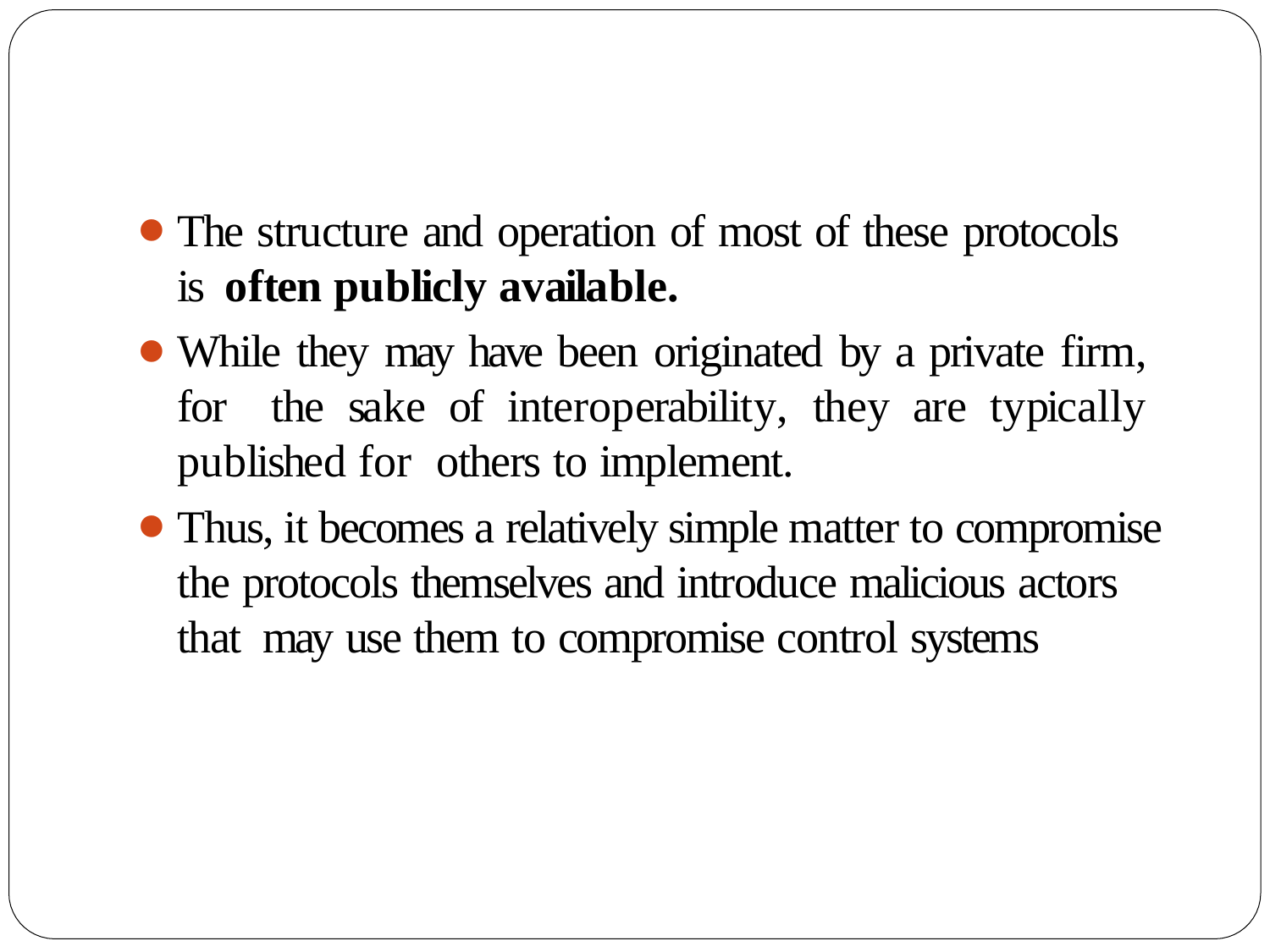

The structure and operation of most of these protocols is  often publicly available.
While they may have been originated by a private firm, for  the sake of interoperability, they are typically published for  others to implement.
Thus, it becomes a relatively simple matter to compromise  the protocols themselves and introduce malicious actors that  may use them to compromise control systems